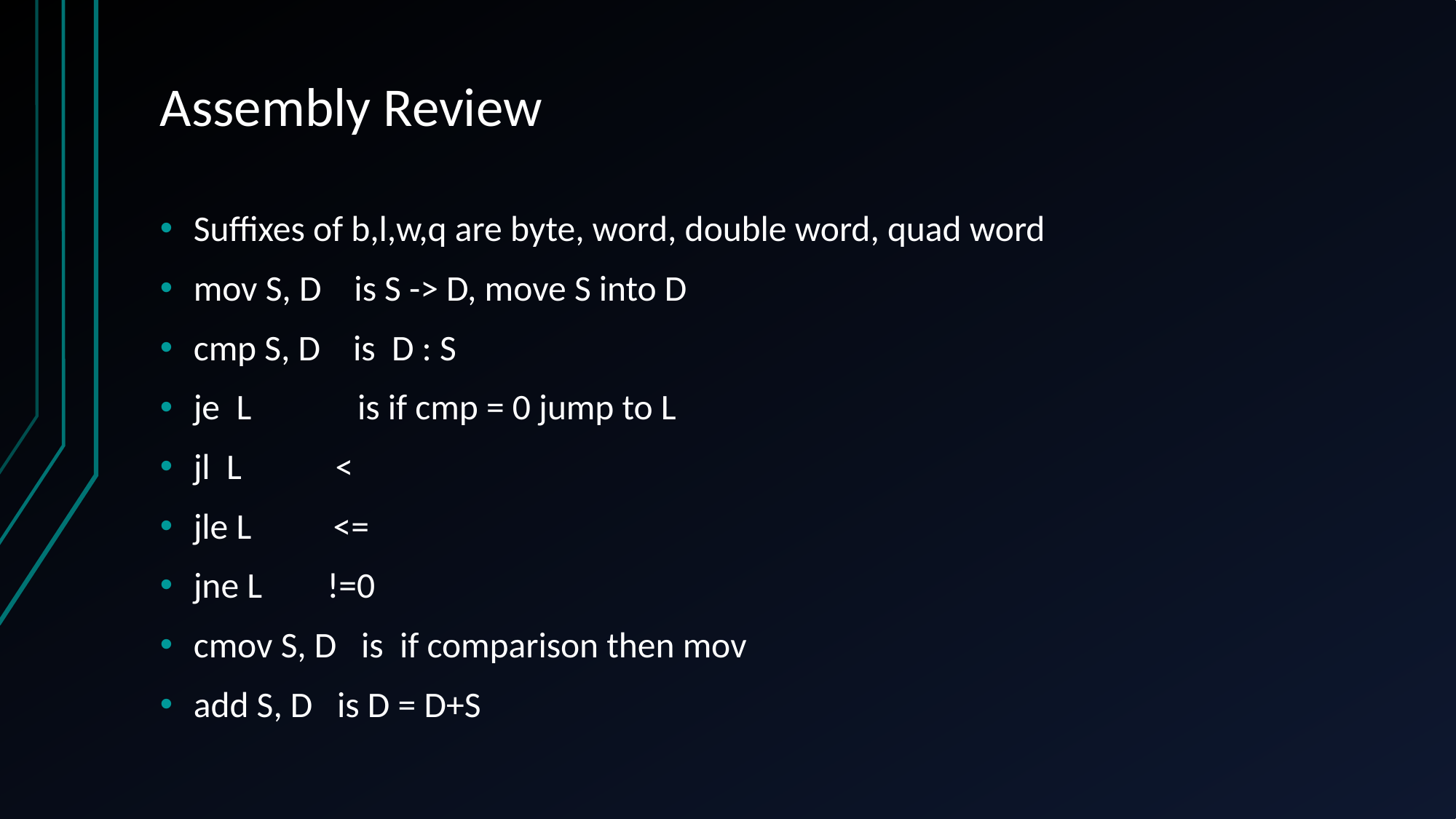

# Assembly Review
Suffixes of b,l,w,q are byte, word, double word, quad word
mov S, D    is S -> D, move S into D
cmp S, D    is  D : S
je  L             is if cmp = 0 jump to L
jl  L	      <
jle L          <=
jne L	     !=0
cmov S, D   is  if comparison then mov
add S, D   is D = D+S